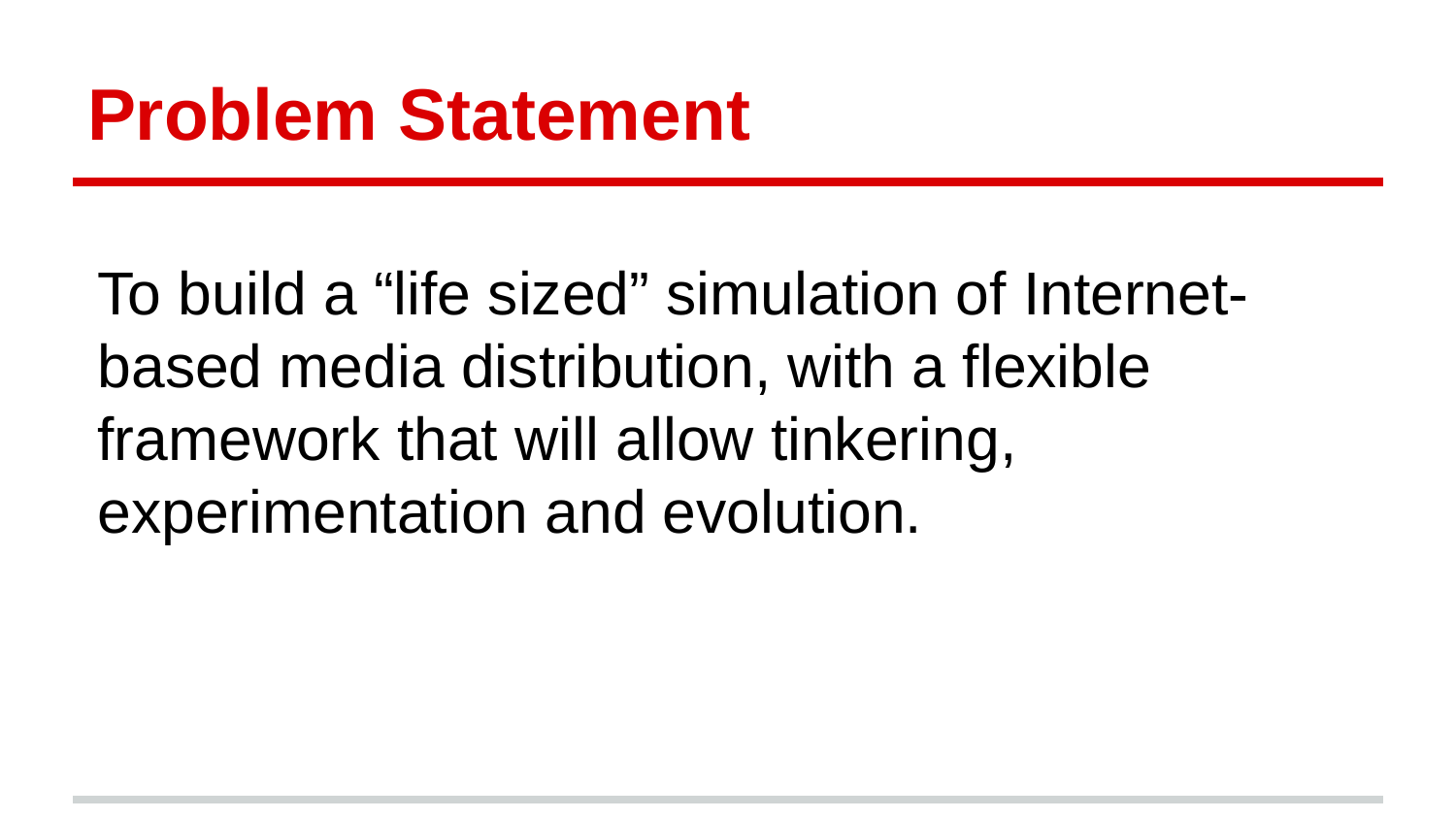

# Problem Statement
To build a “life sized” simulation of Internet-based media distribution, with a flexible framework that will allow tinkering, experimentation and evolution.